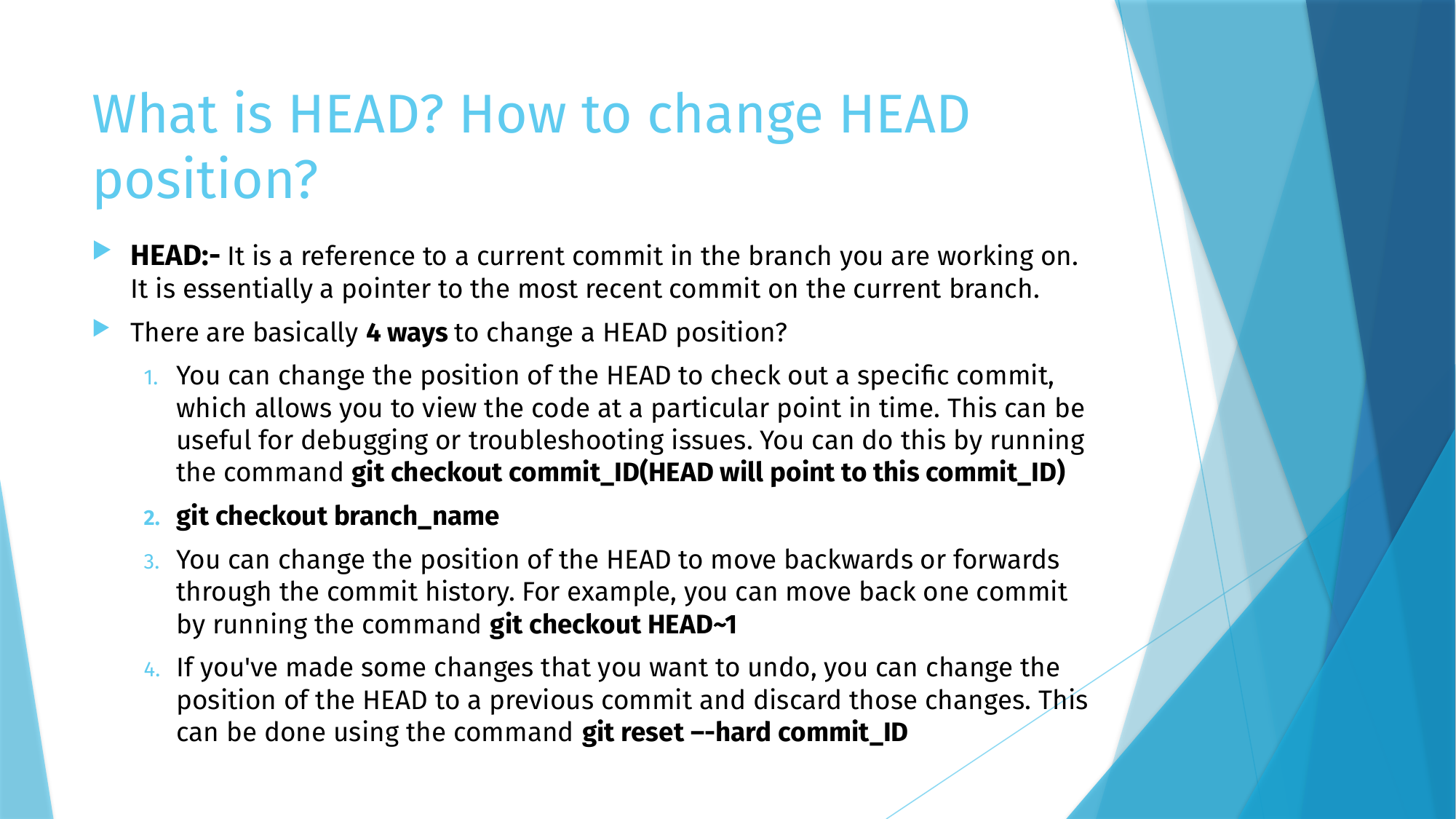

# What is HEAD? How to change HEAD position?
HEAD:- It is a reference to a current commit in the branch you are working on. It is essentially a pointer to the most recent commit on the current branch.
There are basically 4 ways to change a HEAD position?
You can change the position of the HEAD to check out a specific commit, which allows you to view the code at a particular point in time. This can be useful for debugging or troubleshooting issues. You can do this by running the command git checkout commit_ID(HEAD will point to this commit_ID)
git checkout branch_name
You can change the position of the HEAD to move backwards or forwards through the commit history. For example, you can move back one commit by running the command git checkout HEAD~1
If you've made some changes that you want to undo, you can change the position of the HEAD to a previous commit and discard those changes. This can be done using the command git reset –-hard commit_ID